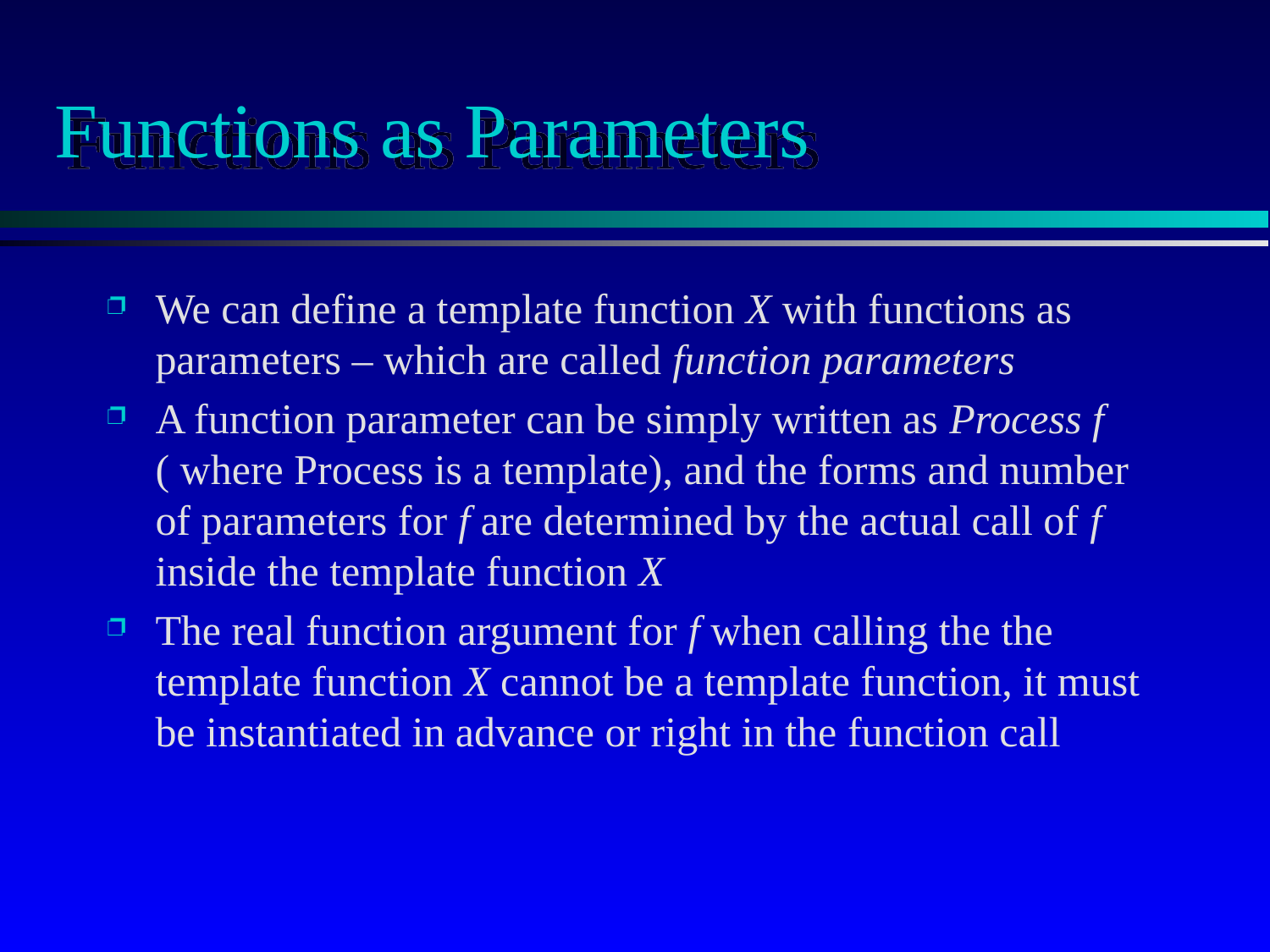

# Functions as Parameters
We can define a template function X with functions as parameters – which are called function parameters
A function parameter can be simply written as Process f ( where Process is a template), and the forms and number of parameters for f are determined by the actual call of f inside the template function X
The real function argument for f when calling the the template function X cannot be a template function, it must be instantiated in advance or right in the function call